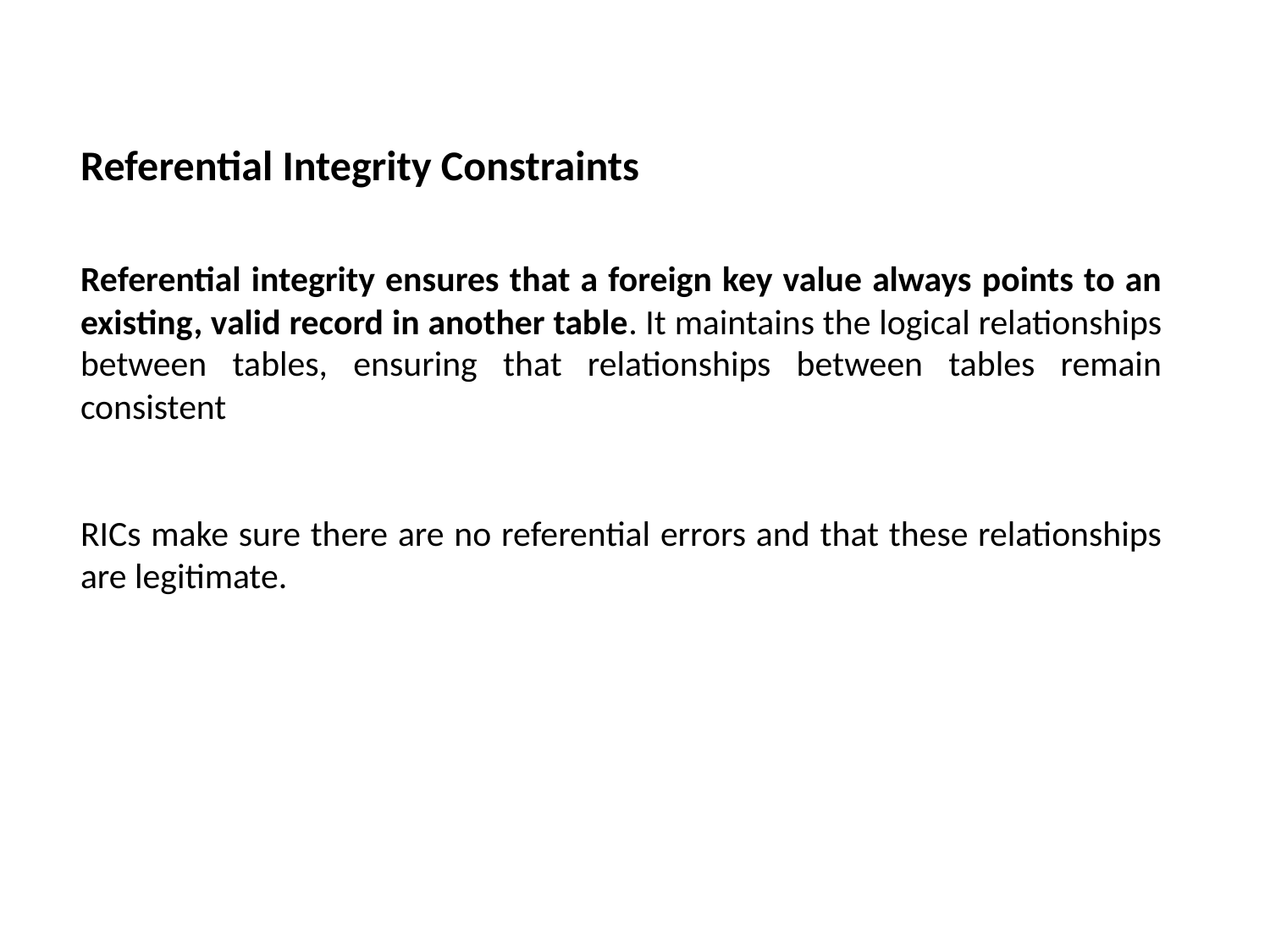

Referential Integrity Constraints
Referential integrity ensures that a foreign key value always points to an existing, valid record in another table. It maintains the logical relationships between tables, ensuring that relationships between tables remain consistent

RICs make sure there are no referential errors and that these relationships are legitimate.